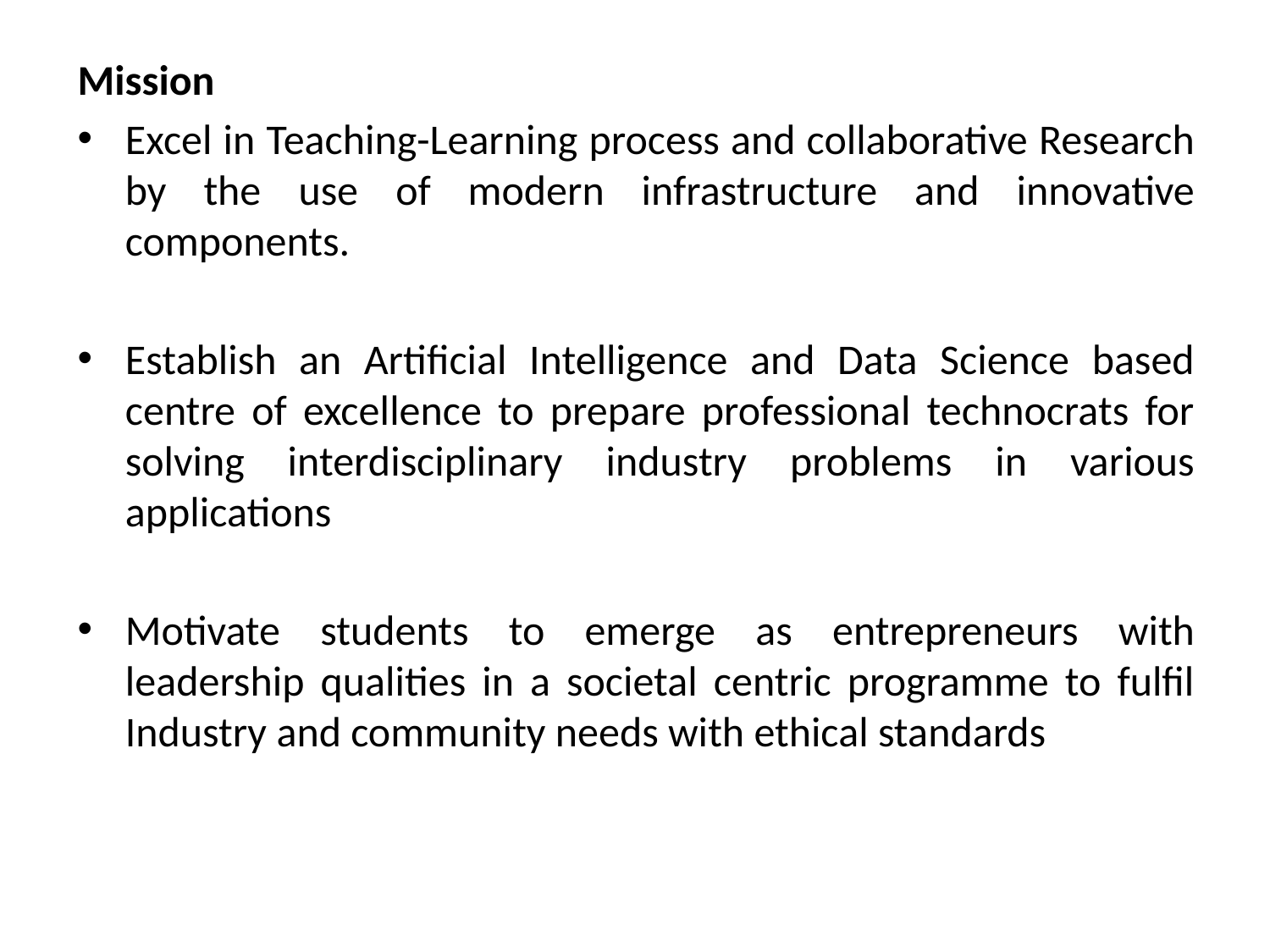

Mission
Excel in Teaching-Learning process and collaborative Research by the use of modern infrastructure and innovative components.

Establish an Artificial Intelligence and Data Science based centre of excellence to prepare professional technocrats for solving interdisciplinary industry problems in various applications

Motivate students to emerge as entrepreneurs with leadership qualities in a societal centric programme to fulfil Industry and community needs with ethical standards